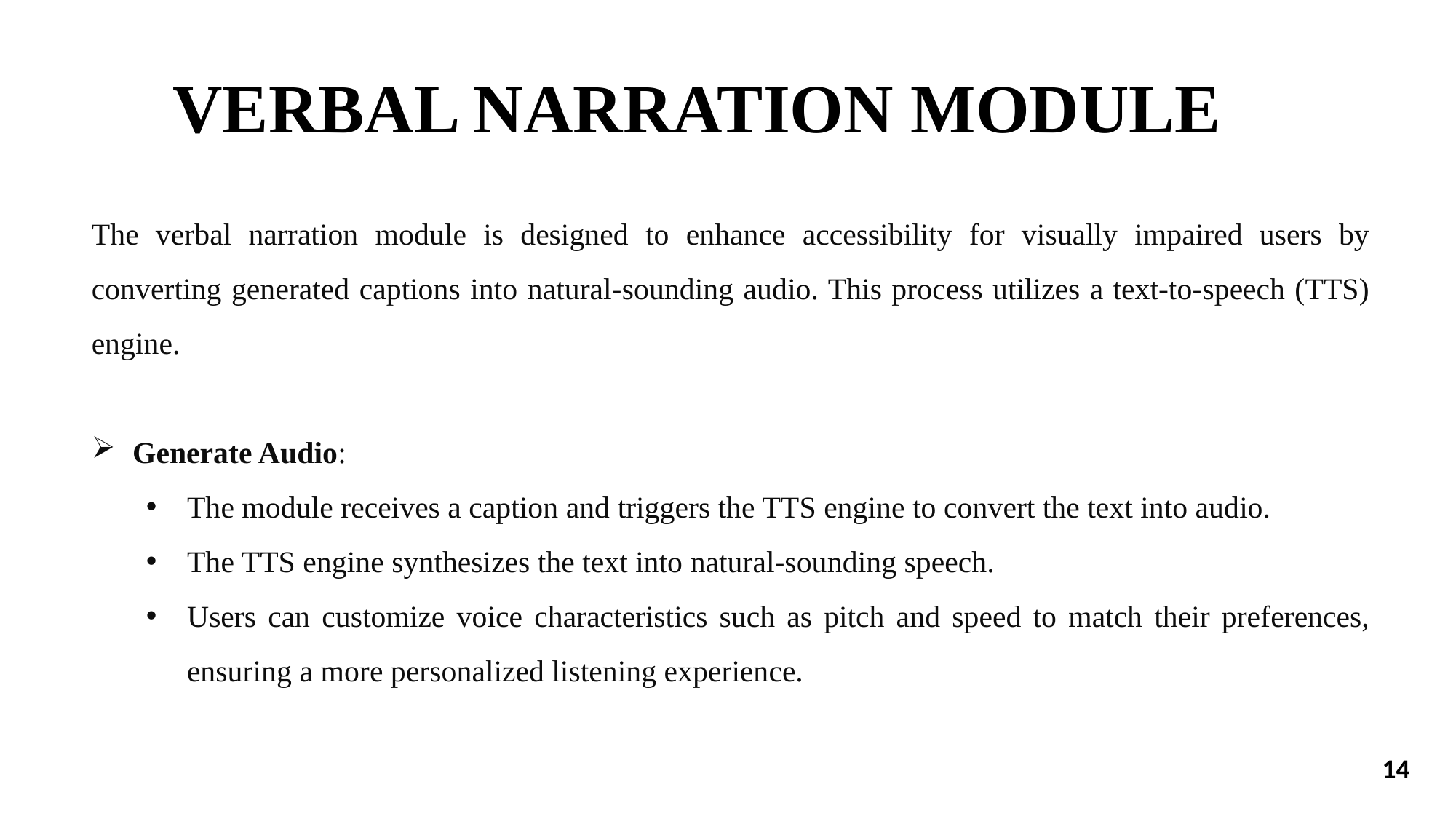

# VERBAL NARRATION MODULE
The verbal narration module is designed to enhance accessibility for visually impaired users by converting generated captions into natural-sounding audio. This process utilizes a text-to-speech (TTS) engine.

Generate Audio:
The module receives a caption and triggers the TTS engine to convert the text into audio.
The TTS engine synthesizes the text into natural-sounding speech.
Users can customize voice characteristics such as pitch and speed to match their preferences, ensuring a more personalized listening experience.

14